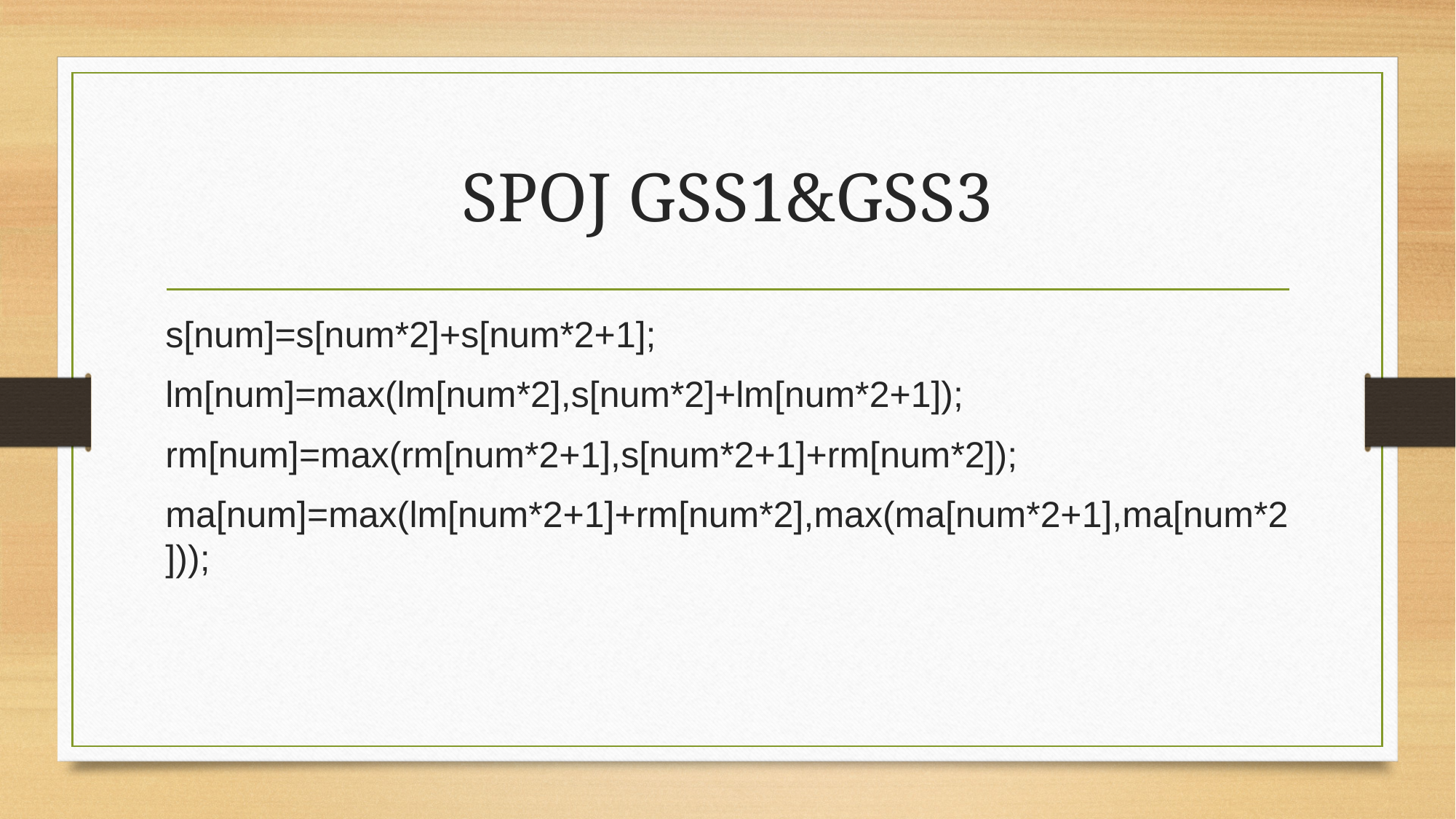

# SPOJ GSS1&GSS3
s[num]=s[num*2]+s[num*2+1];
lm[num]=max(lm[num*2],s[num*2]+lm[num*2+1]);
rm[num]=max(rm[num*2+1],s[num*2+1]+rm[num*2]);
ma[num]=max(lm[num*2+1]+rm[num*2],max(ma[num*2+1],ma[num*2]));